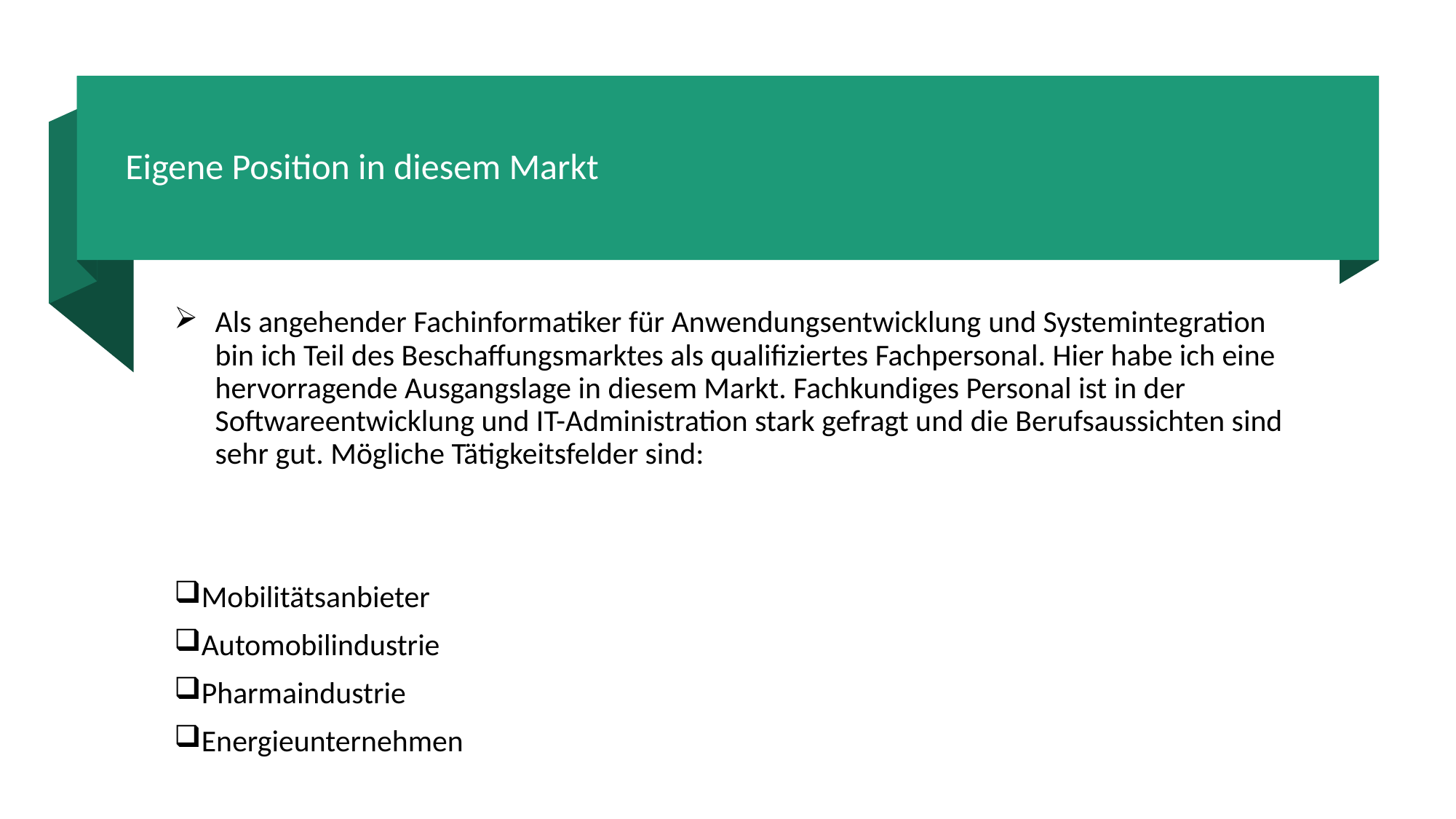

# Eigene Position in diesem Markt

Als angehender Fachinformatiker für Anwendungsentwicklung und Systemintegration bin ich Teil des Beschaffungsmarktes als qualifiziertes Fachpersonal. Hier habe ich eine hervorragende Ausgangslage in diesem Markt. Fachkundiges Personal ist in der Softwareentwicklung und IT-Administration stark gefragt und die Berufsaussichten sind sehr gut. Mögliche Tätigkeitsfelder sind:

Mobilitätsanbieter
Automobilindustrie
Pharmaindustrie
Energieunternehmen